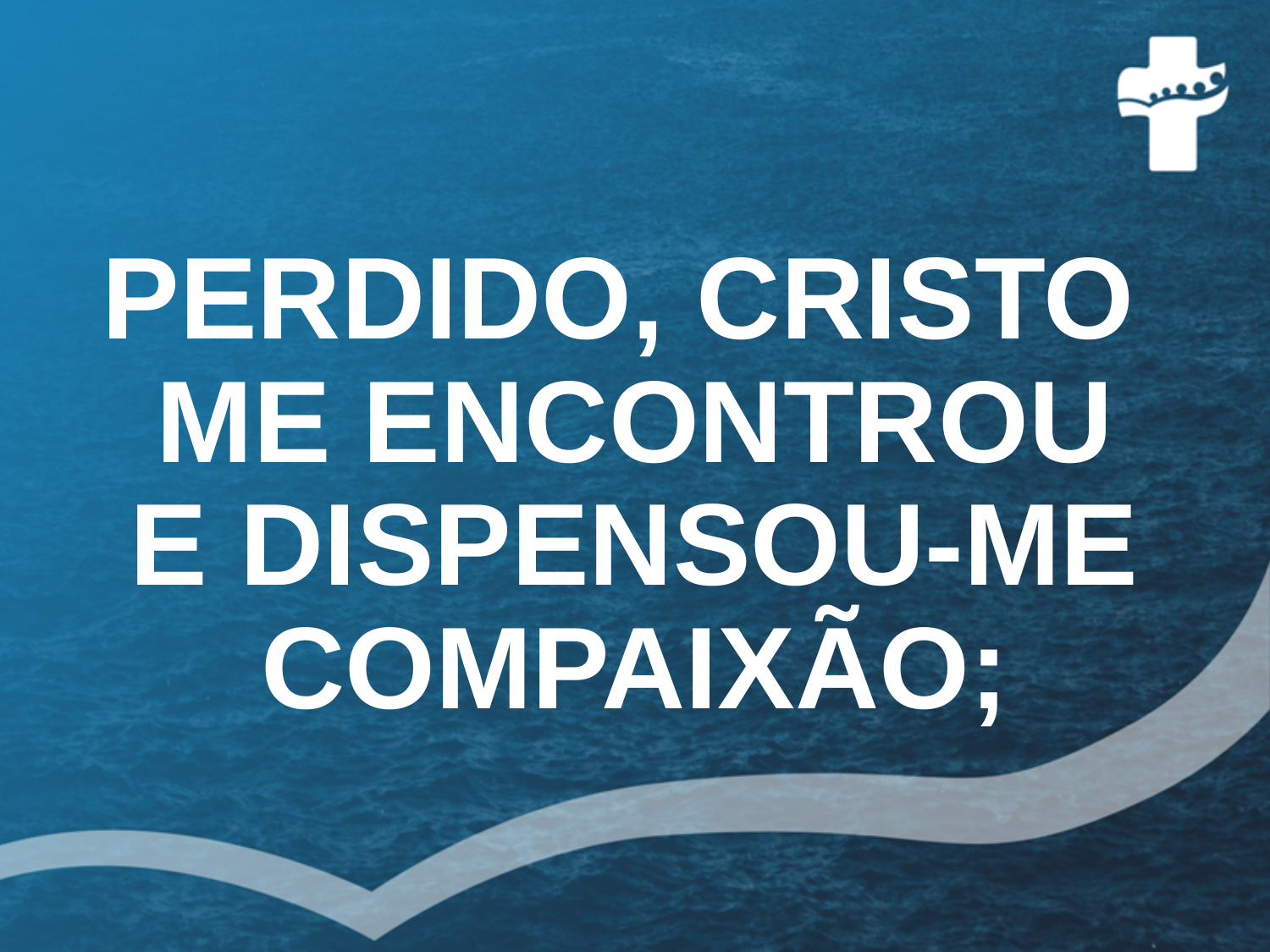

# PERDIDO, CRISTO ME ENCONTROU E DISPENSOU-ME COMPAIXÃO;